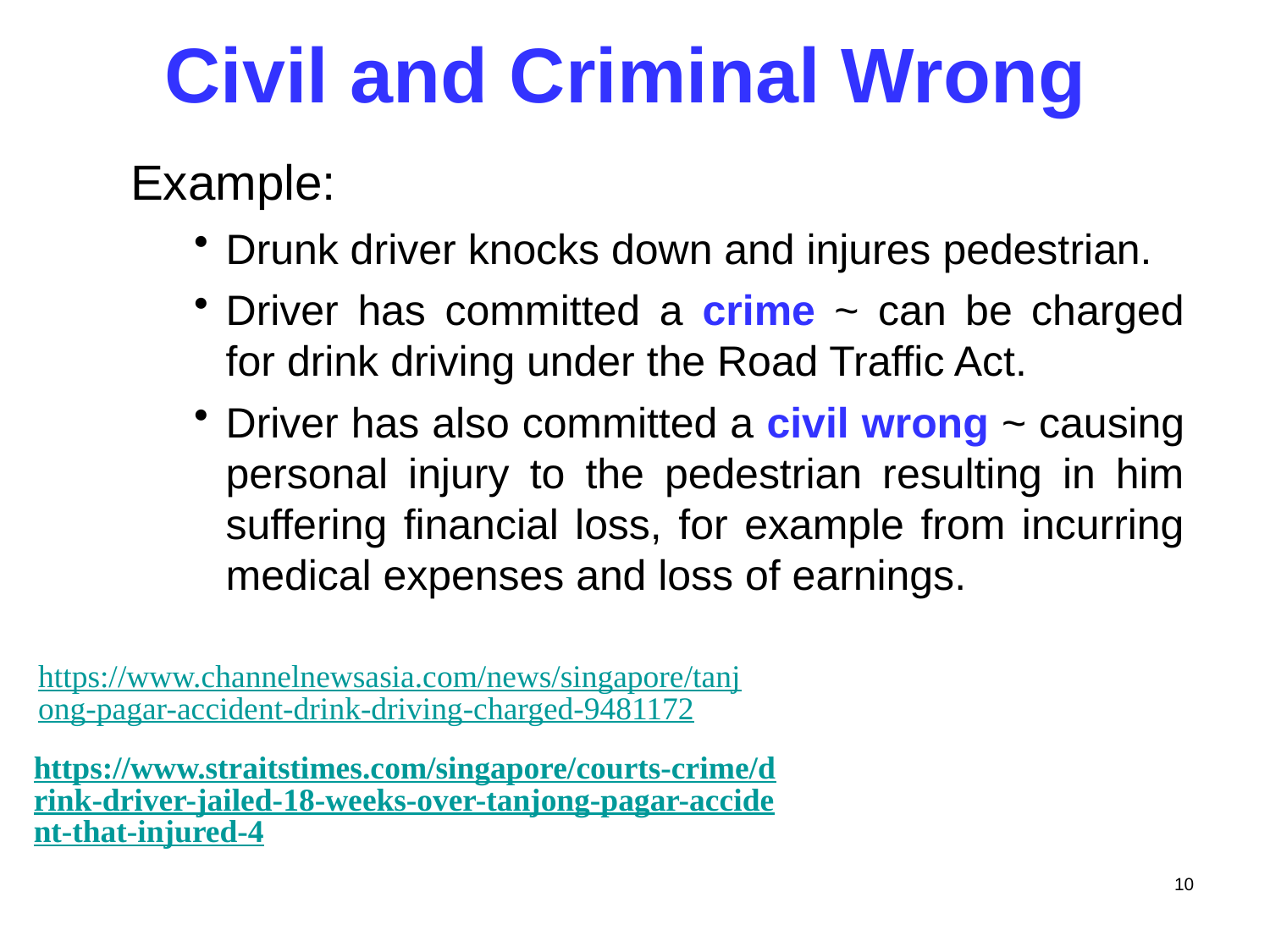

# Civil and Criminal Wrong
Example:
Drunk driver knocks down and injures pedestrian.
Driver has committed a crime ~ can be charged for drink driving under the Road Traffic Act.
Driver has also committed a civil wrong ~ causing personal injury to the pedestrian resulting in him suffering financial loss, for example from incurring medical expenses and loss of earnings.
https://www.channelnewsasia.com/news/singapore/tanjong-pagar-accident-drink-driving-charged-9481172
https://www.straitstimes.com/singapore/courts-crime/drink-driver-jailed-18-weeks-over-tanjong-pagar-accident-that-injured-4
10